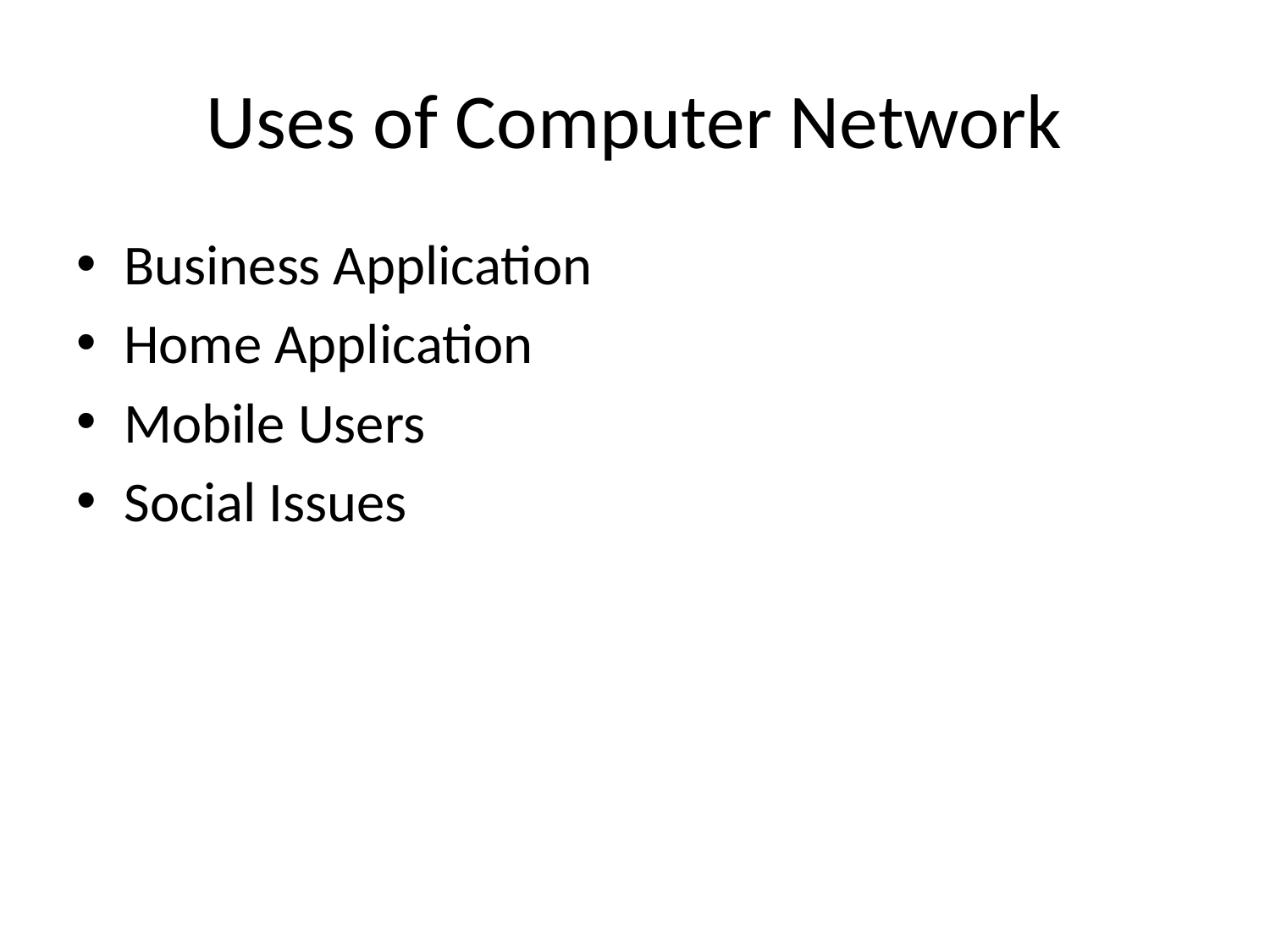

# Uses of Computer Network
Business Application
Home Application
Mobile Users
Social Issues